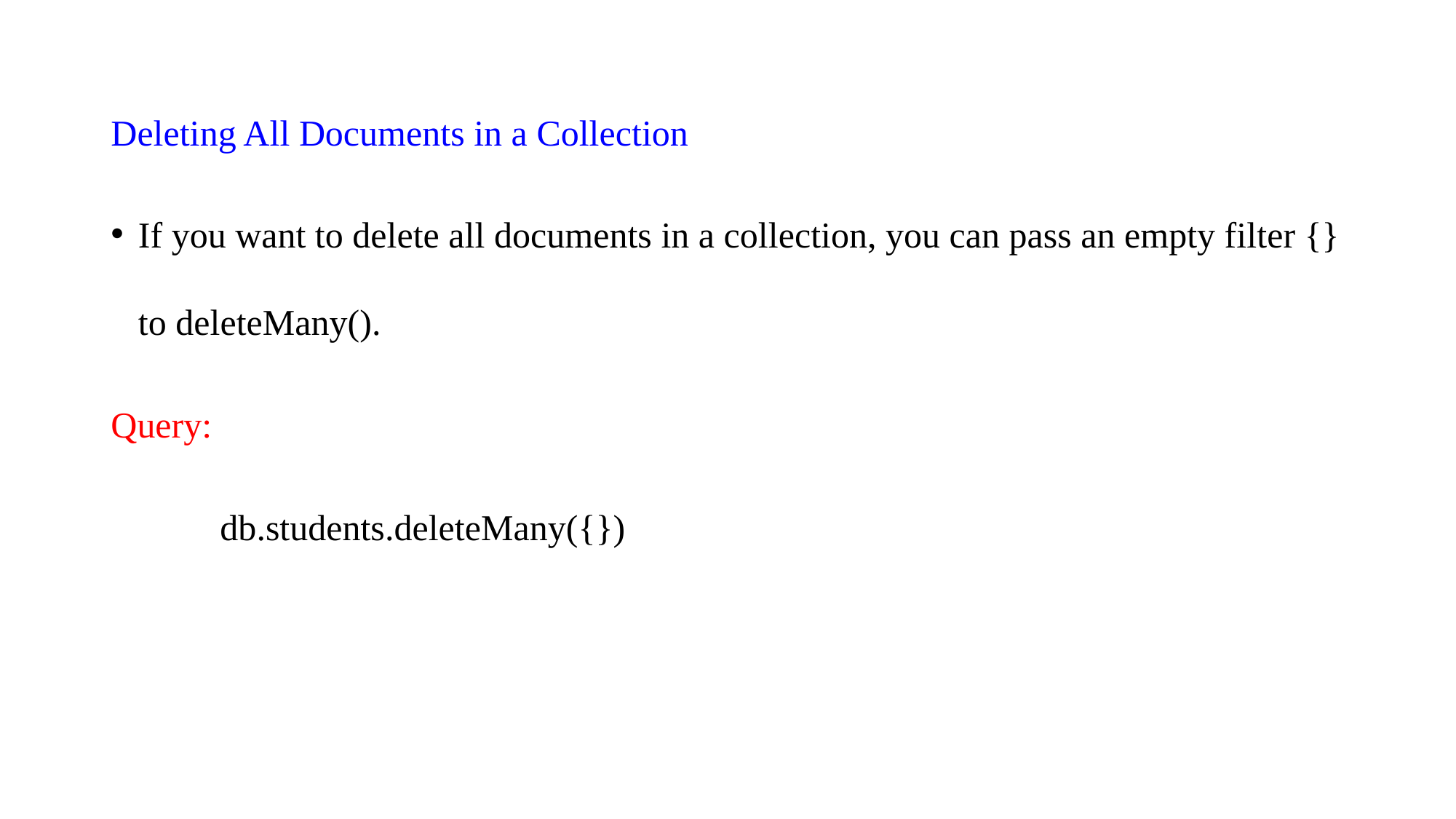

Deleting All Documents in a Collection
If you want to delete all documents in a collection, you can pass an empty filter {} to deleteMany().
Query:
	db.students.deleteMany({})